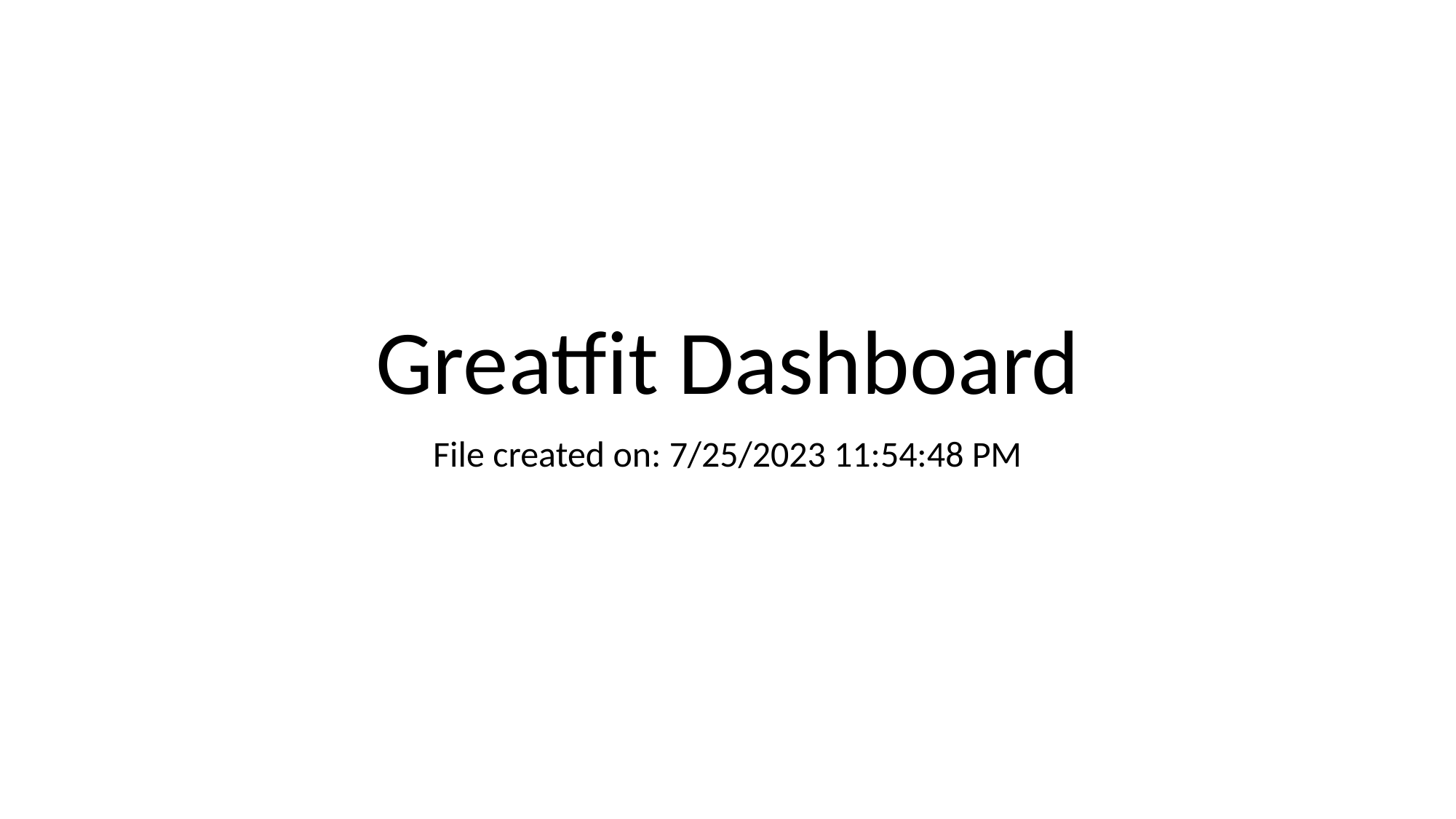

# Greatfit Dashboard
File created on: 7/25/2023 11:54:48 PM